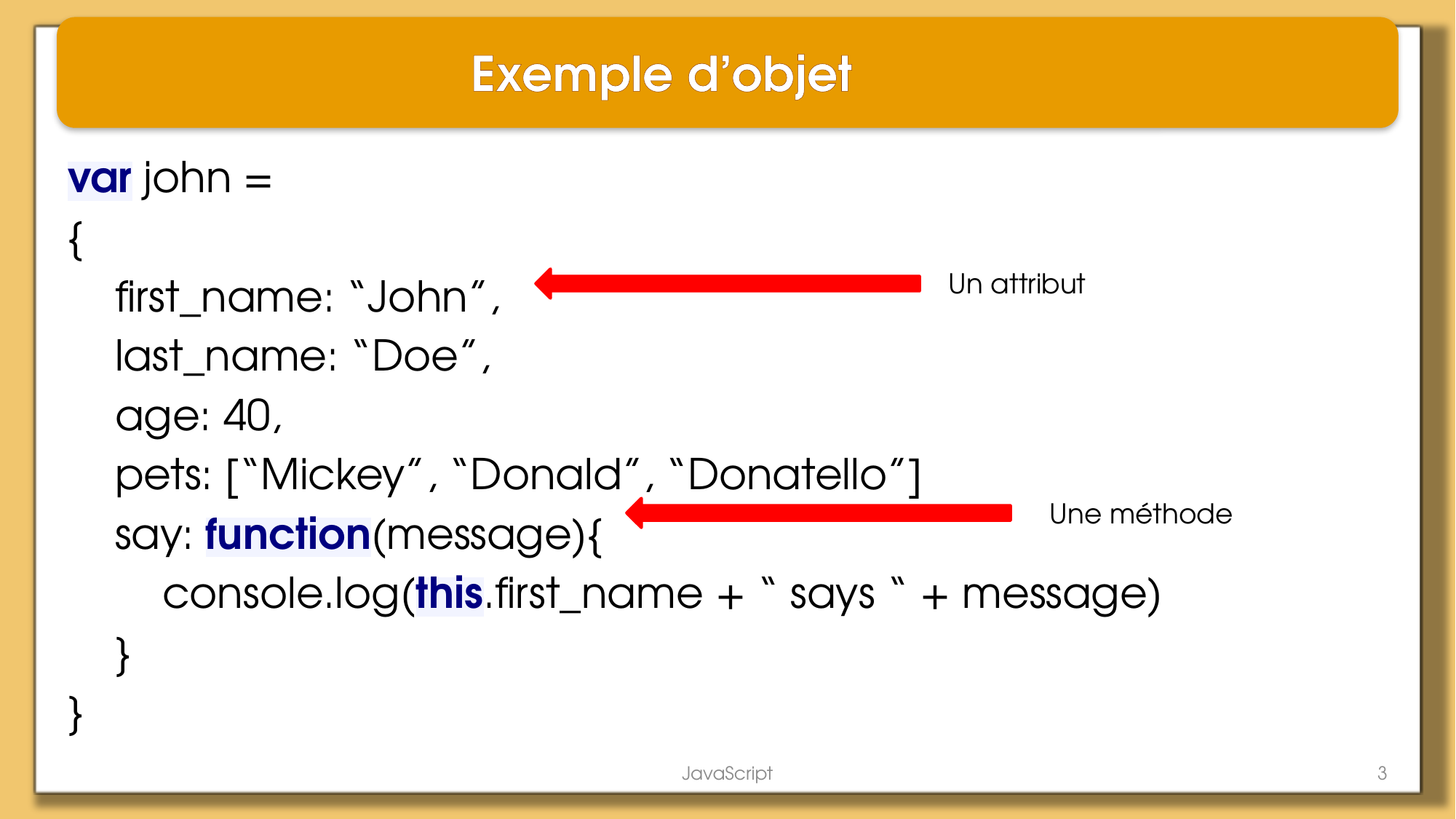

# Exemple d’objet
var john =
{
    first_name: “John”,
    last_name: “Doe”,
    age: 40,
    pets: [“Mickey”, “Donald”, “Donatello”]
    say: function(message){
        console.log(this.first_name + “ says “ + message)
    }
}

Un attribut

Une méthode

JavaScript
3